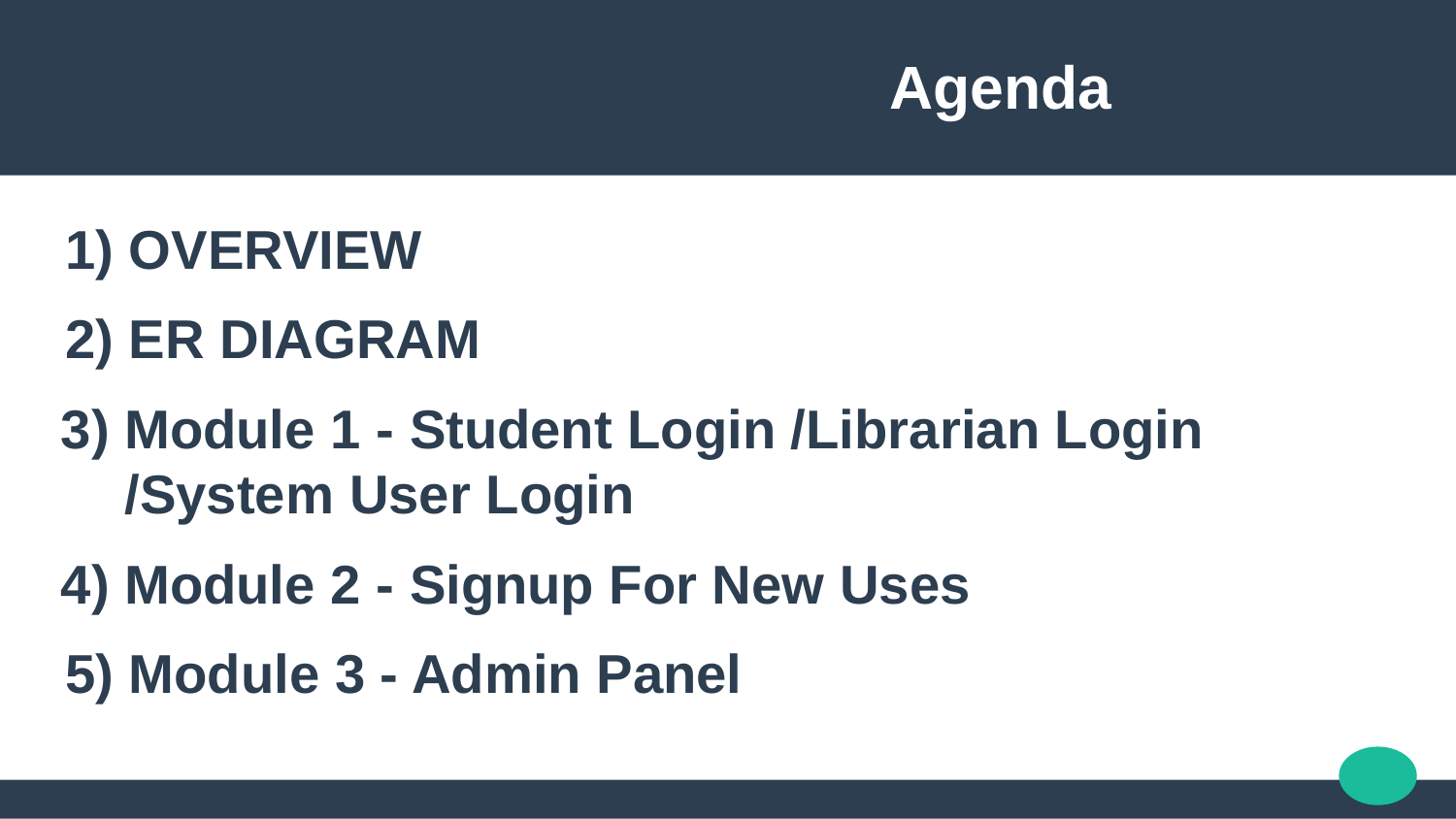

Agenda
 OVERVIEW
 ER DIAGRAM
Module 1 - Student Login /Librarian Login  /System User Login
Module 2 - Signup For New Uses
 Module 3 - Admin Panel